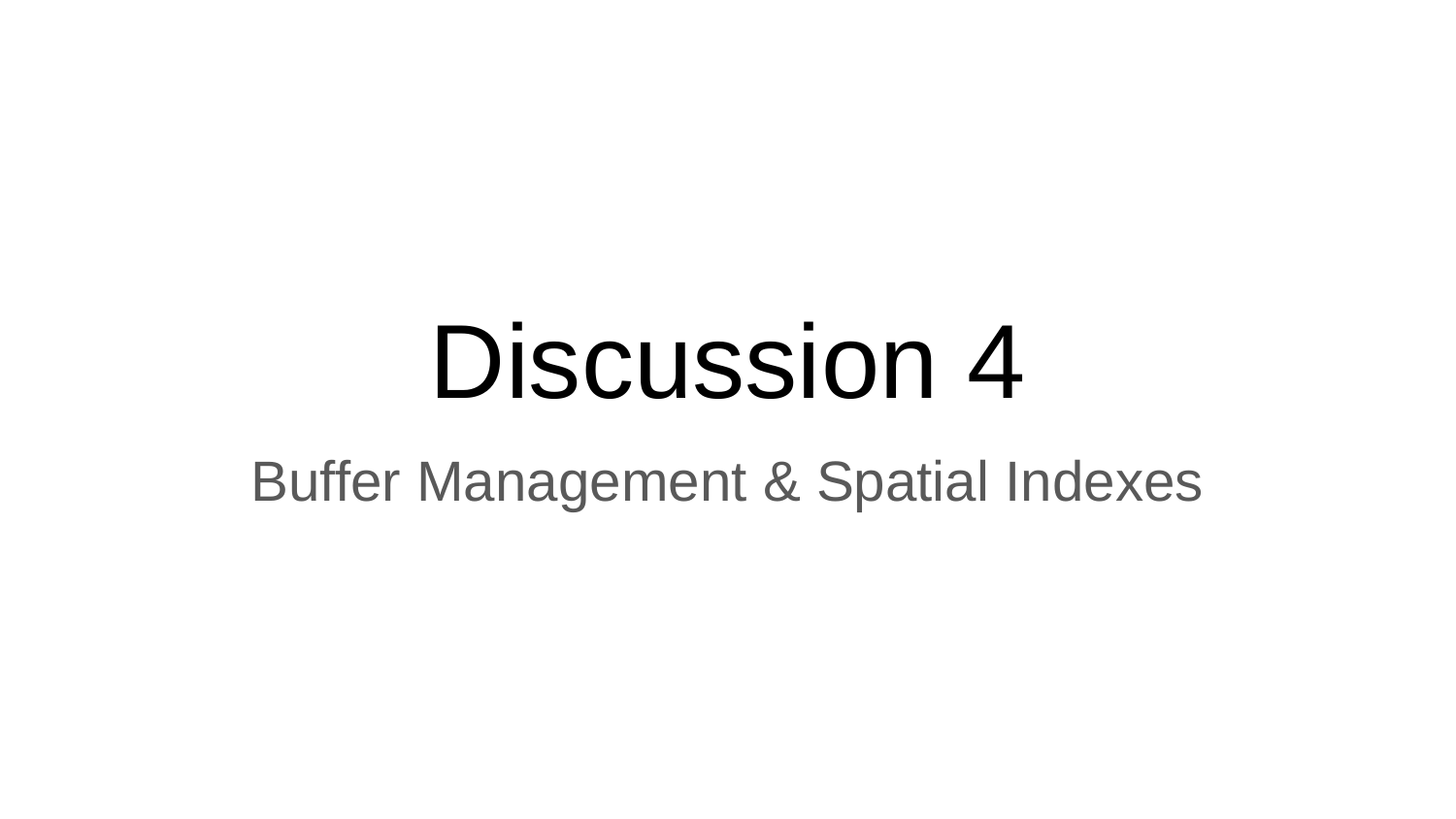

# Discussion 4
Buffer Management & Spatial Indexes